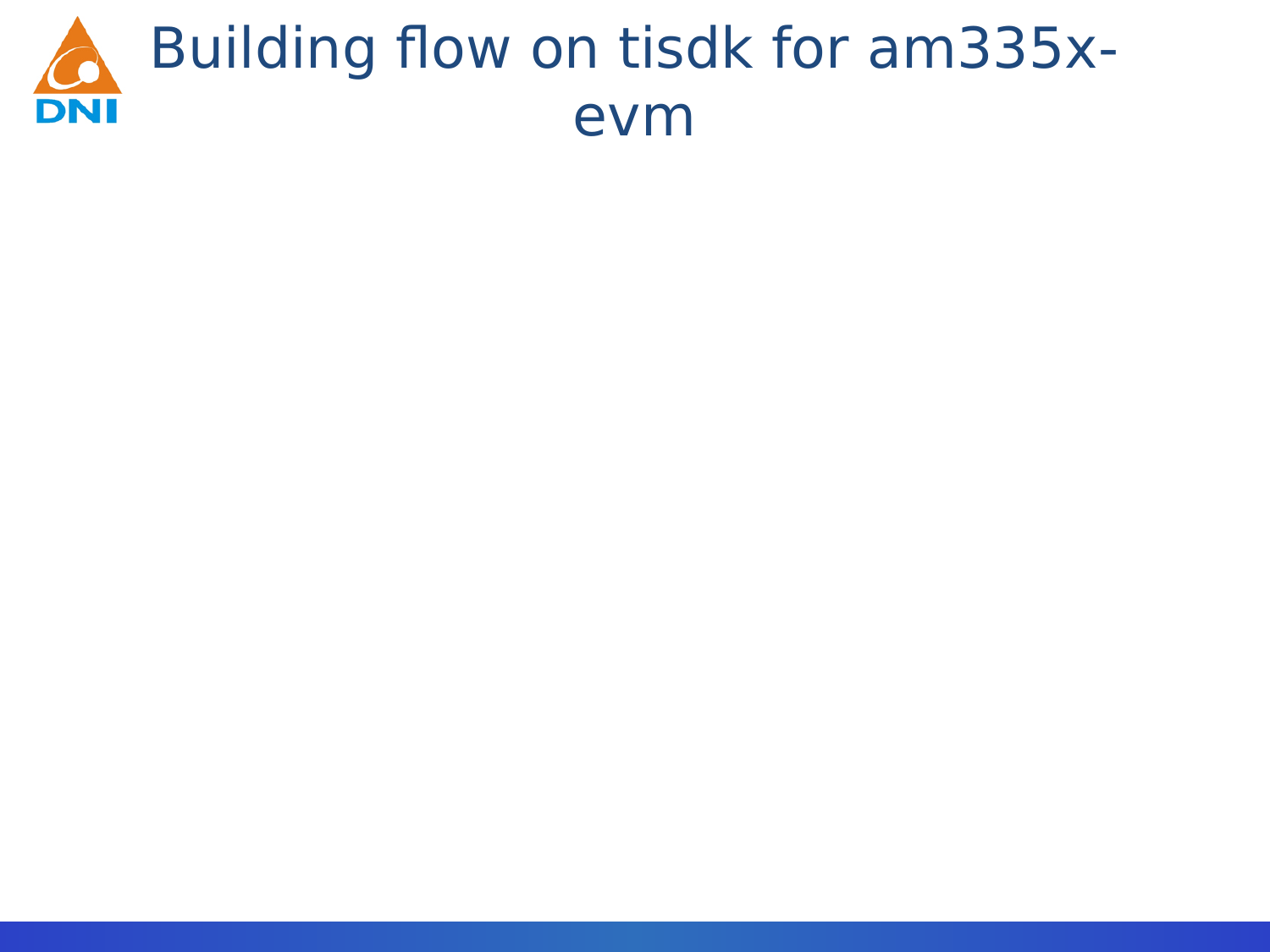

# Building flow on tisdk for am335x-evm